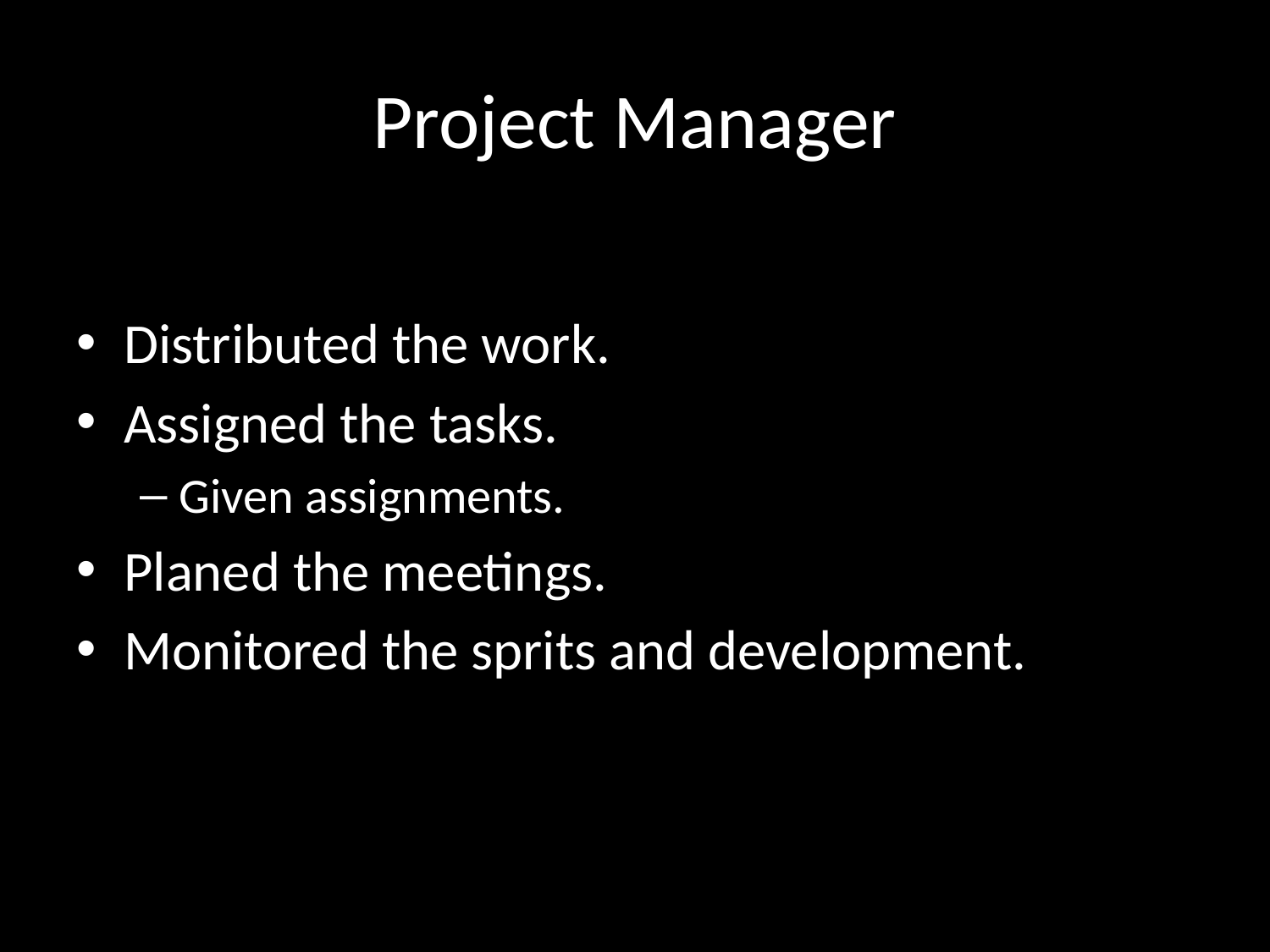

# Project Manager

Distributed the work.
Assigned the tasks.
Given assignments.
Planed the meetings.
Monitored the sprits and development.